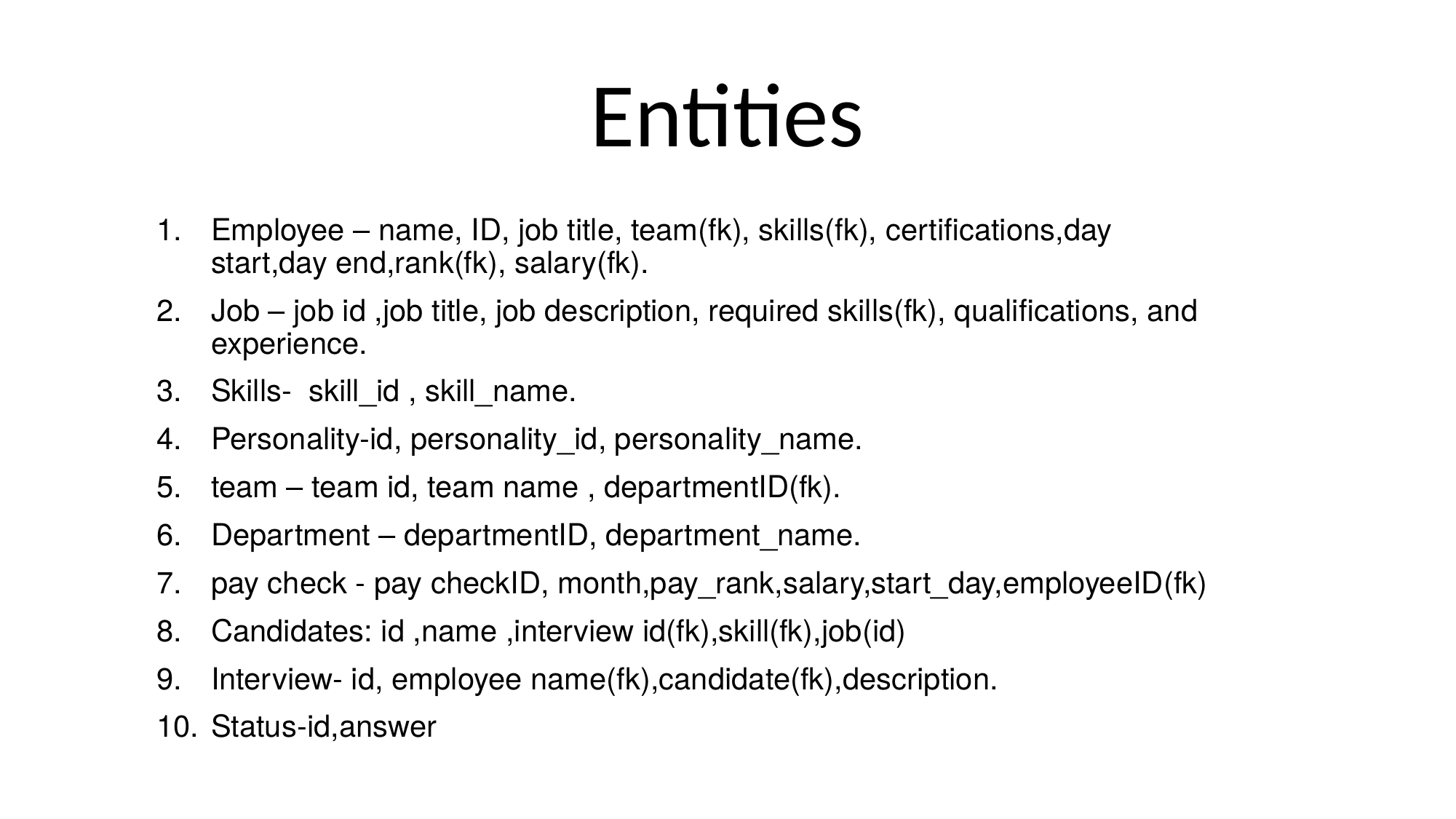

# Entities

Employee – name, ID, job title, team(fk), skills(fk), certifications,day start,day end,rank(fk), salary(fk).
Job – job id ,job title, job description, required skills(fk), qualifications, and experience.
Skills-  skill_id , skill_name.
Personality-id, personality_id, personality_name.
team – team id, team name , departmentID(fk).
Department – departmentID, department_name.
pay check - pay checkID, month,pay_rank,salary,start_day,employeeID(fk)
Candidates: id ,name ,interview id(fk),skill(fk),job(id)
Interview- id, employee name(fk),candidate(fk),description.
Status-id,answer